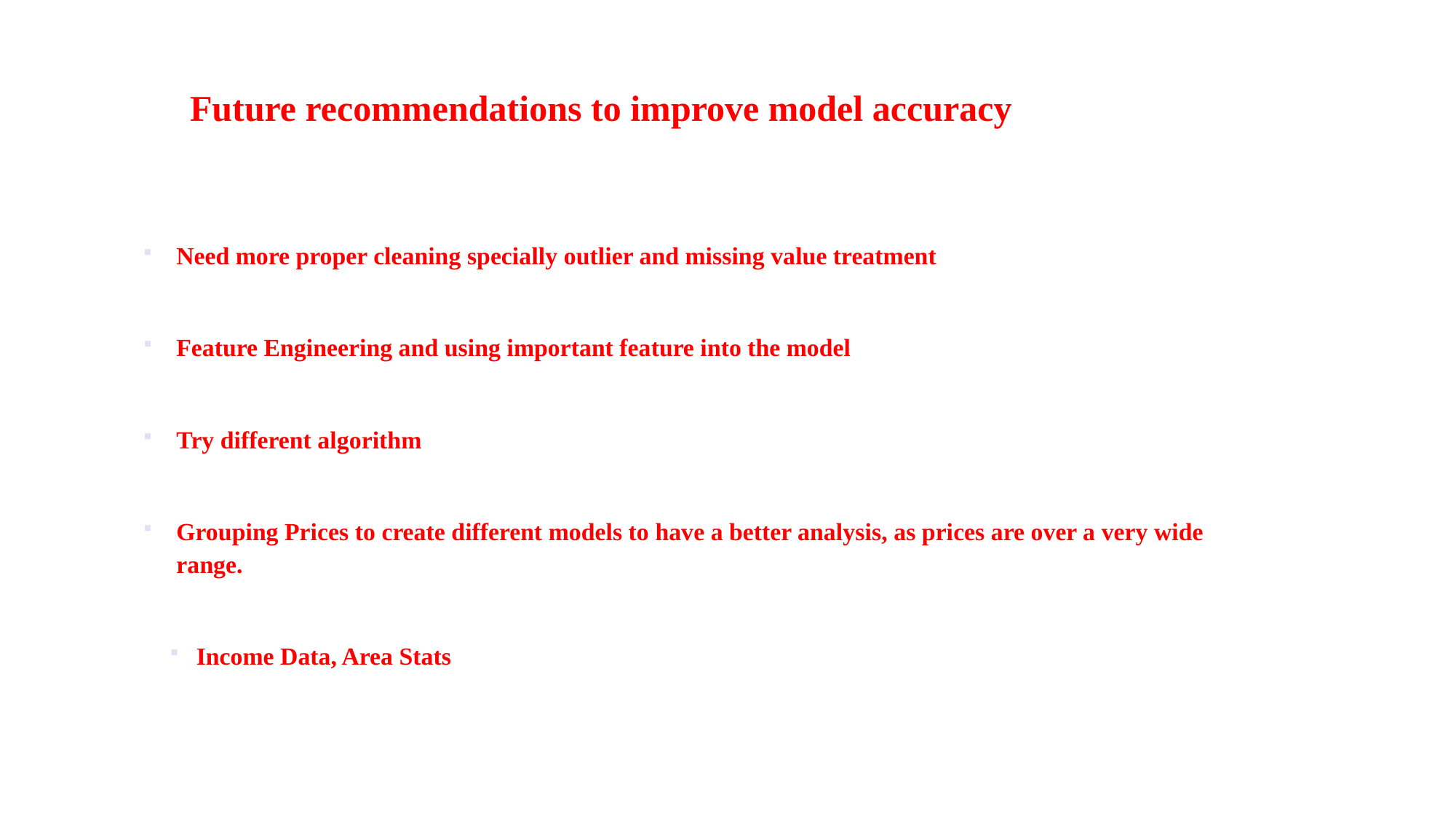

# Future recommendations to improve model accuracy

Need more proper cleaning specially outlier and missing value treatment

Feature Engineering and using important feature into the model

Try different algorithm

Grouping Prices to create different models to have a better analysis, as prices are over a very wide range.

Income Data, Area Stats